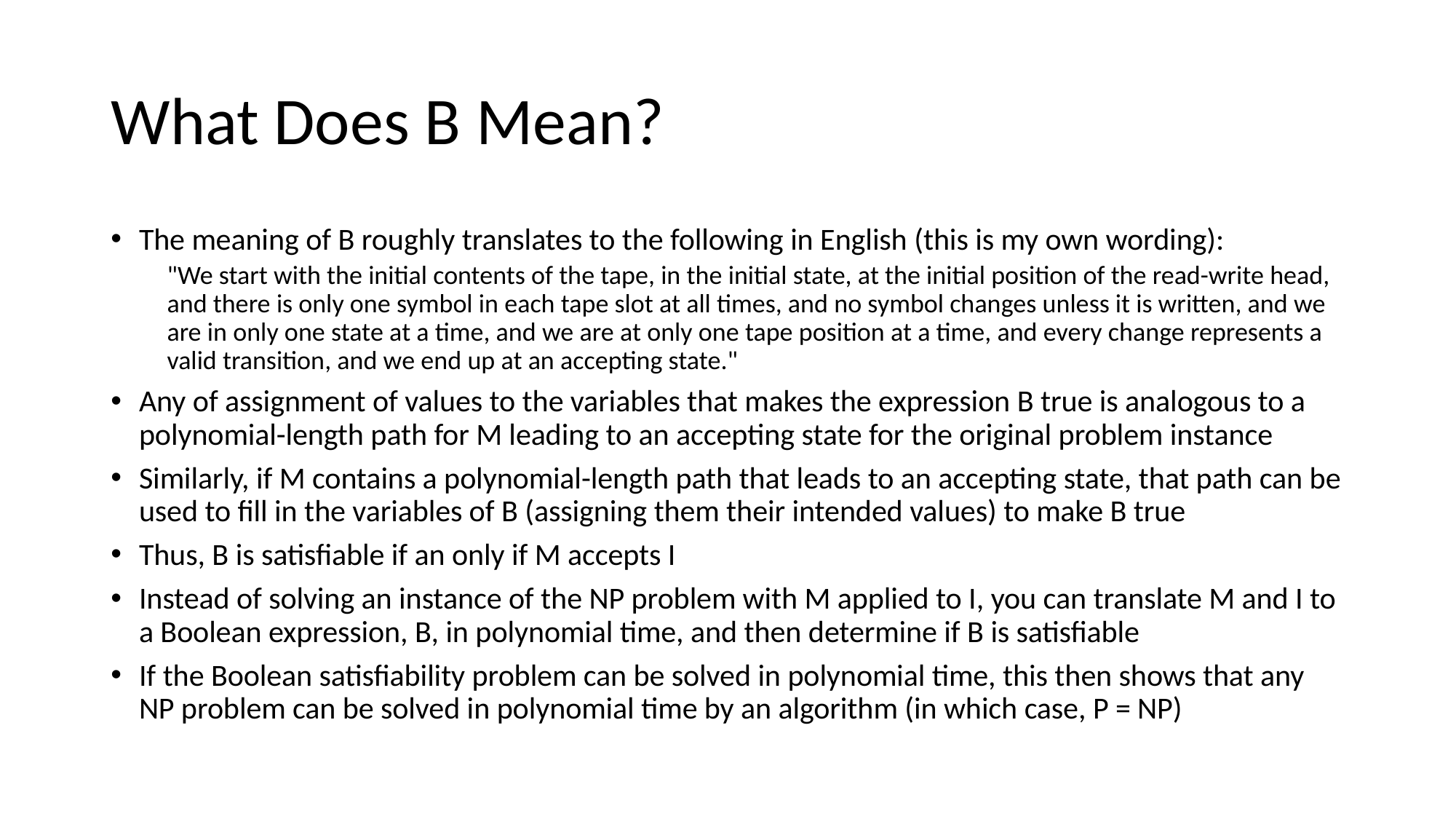

# What Does B Mean?
The meaning of B roughly translates to the following in English (this is my own wording):
"We start with the initial contents of the tape, in the initial state, at the initial position of the read-write head, and there is only one symbol in each tape slot at all times, and no symbol changes unless it is written, and we are in only one state at a time, and we are at only one tape position at a time, and every change represents a valid transition, and we end up at an accepting state."
Any of assignment of values to the variables that makes the expression B true is analogous to a polynomial-length path for M leading to an accepting state for the original problem instance
Similarly, if M contains a polynomial-length path that leads to an accepting state, that path can be used to fill in the variables of B (assigning them their intended values) to make B true
Thus, B is satisfiable if an only if M accepts I
Instead of solving an instance of the NP problem with M applied to I, you can translate M and I to a Boolean expression, B, in polynomial time, and then determine if B is satisfiable
If the Boolean satisfiability problem can be solved in polynomial time, this then shows that any NP problem can be solved in polynomial time by an algorithm (in which case, P = NP)